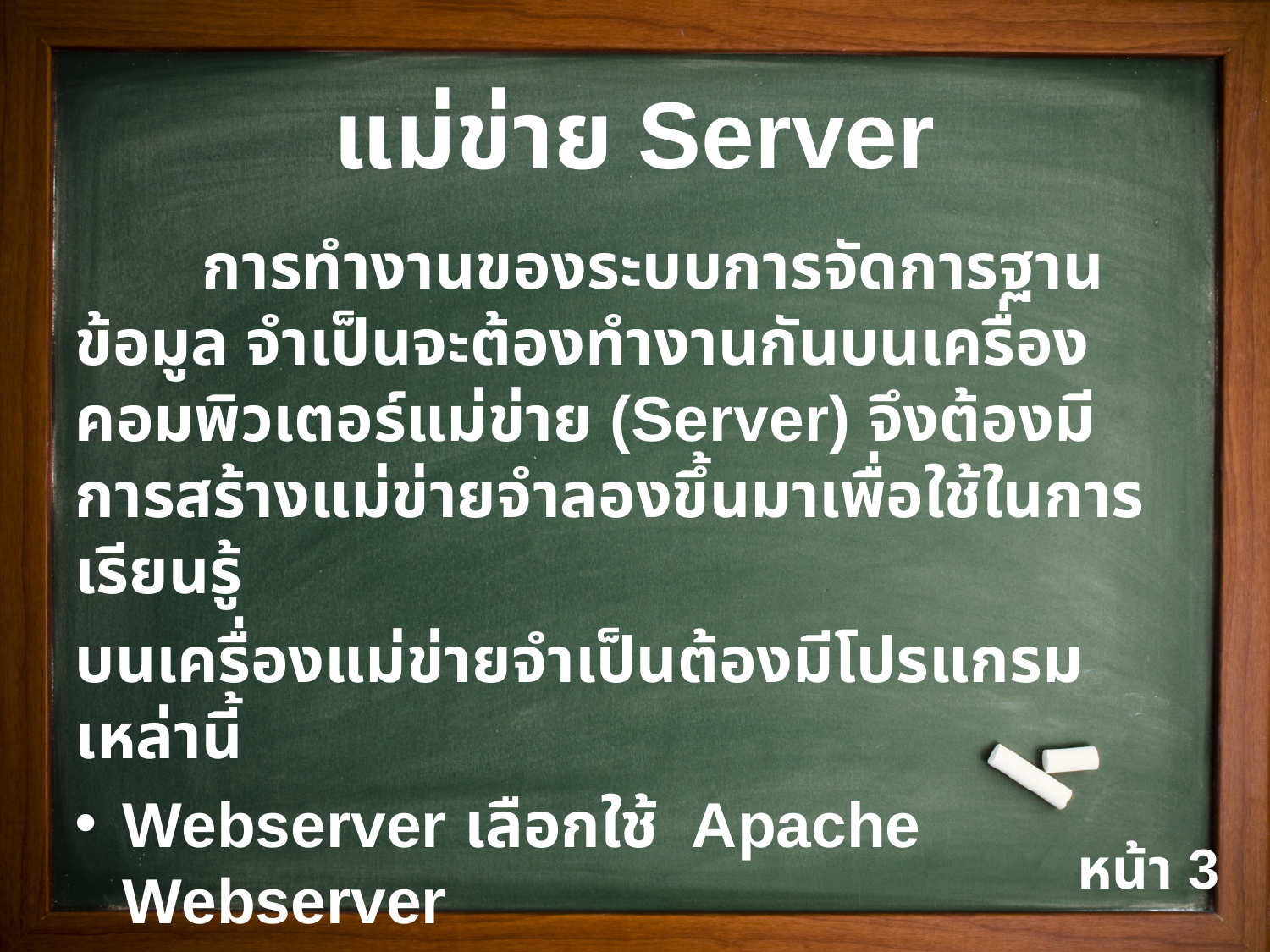

แม่ข่าย Server
	การทำงานของระบบการจัดการฐานข้อมูล จำเป็นจะต้องทำงานกันบนเครื่องคอมพิวเตอร์แม่ข่าย (Server) จึงต้องมีการสร้างแม่ข่ายจำลองขึ้นมาเพื่อใช้ในการเรียนรู้
บนเครื่องแม่ข่ายจำเป็นต้องมีโปรแกรมเหล่านี้
Webserver เลือกใช้  Apache Webserver
DBMS Server เลือกใช้  MySQL และ phpMyAdmin

หน้า 3